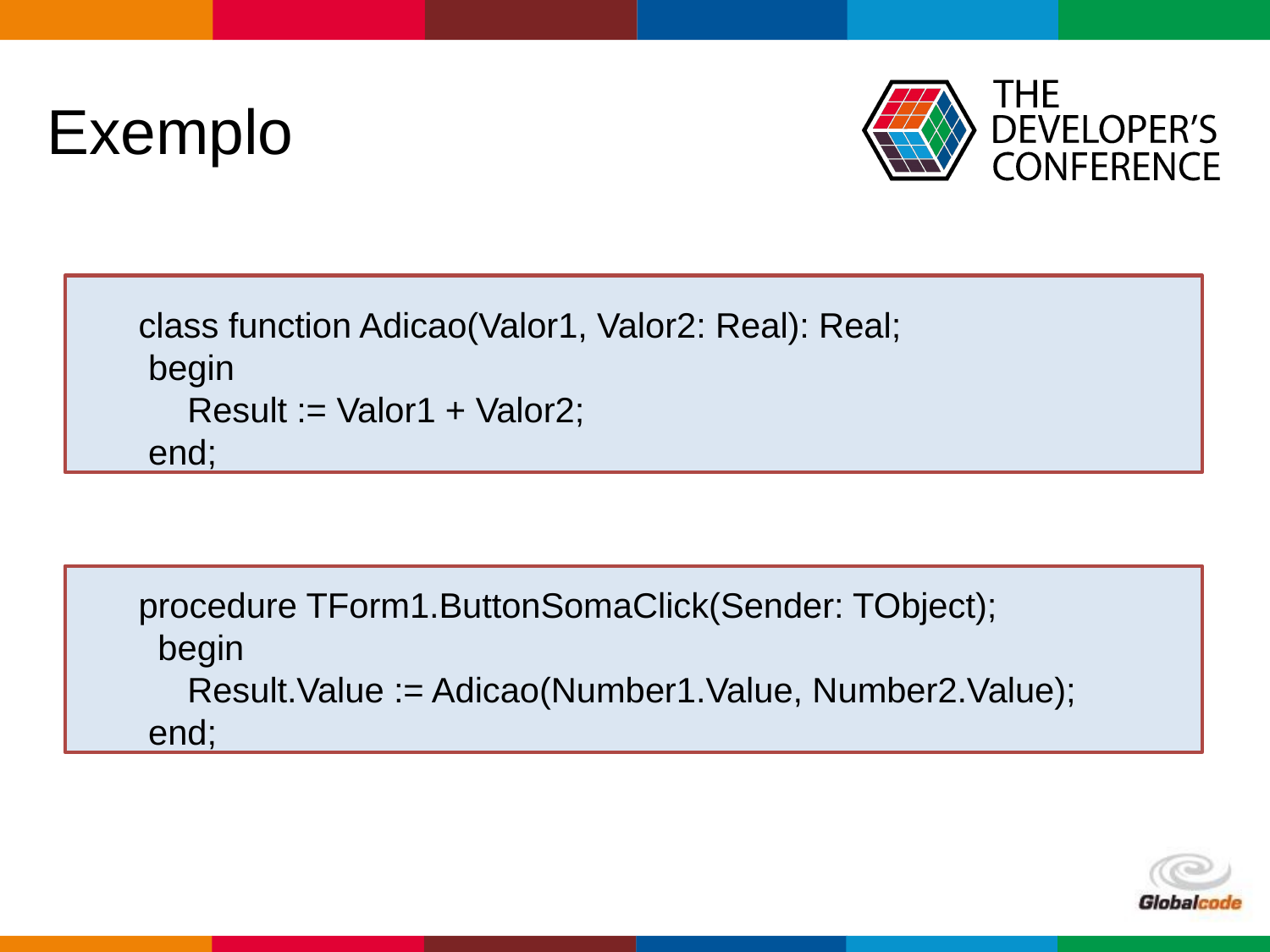

# Exemplo
class function Adicao(Valor1, Valor2: Real): Real;  begin
Result := Valor1 + Valor2;  end;
procedure TForm1.ButtonSomaClick(Sender: TObject);  begin
Result.Value := Adicao(Number1.Value, Number2.Value);  end;